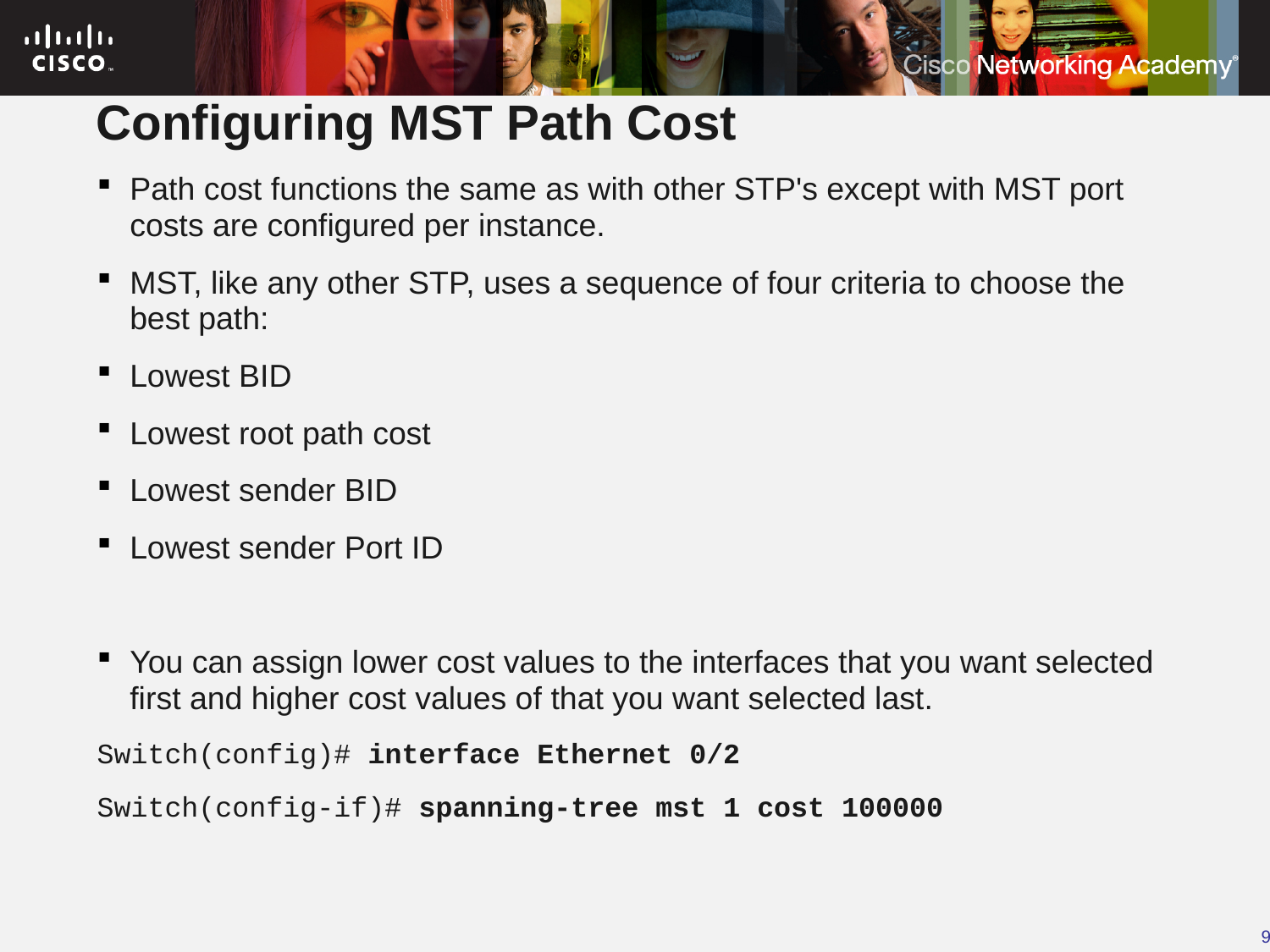

# Configuring MST Path Cost
Path cost functions the same as with other STP's except with MST port costs are configured per instance.
MST, like any other STP, uses a sequence of four criteria to choose the best path:
Lowest BID
Lowest root path cost
Lowest sender BID
Lowest sender Port ID

You can assign lower cost values to the interfaces that you want selected first and higher cost values of that you want selected last.
Switch(config)# interface Ethernet 0/2
Switch(config-if)# spanning-tree mst 1 cost 100000